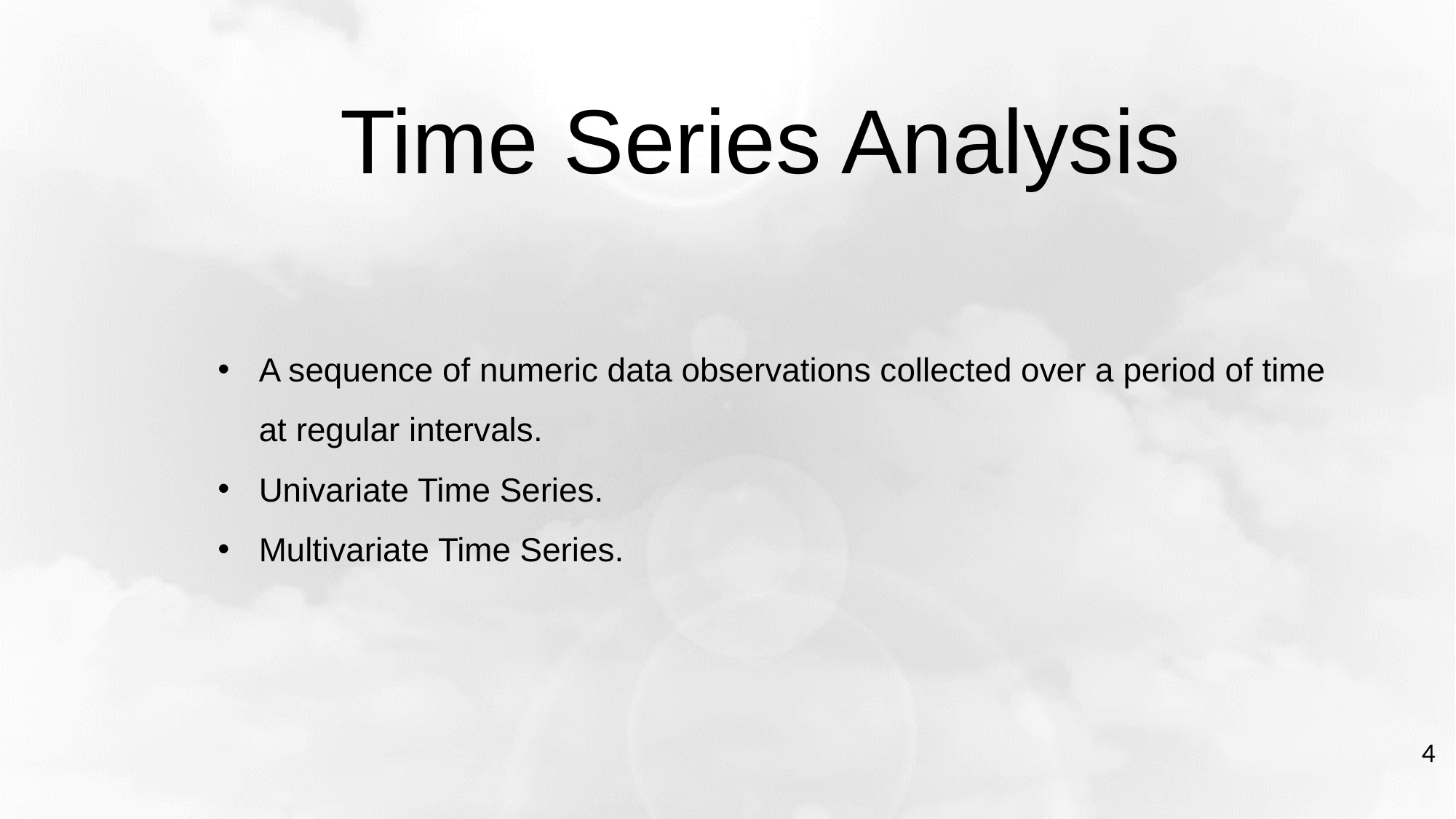

Time Series Analysis
A sequence of numeric data observations collected over a period of time at regular intervals.
Univariate Time Series.
Multivariate Time Series.
4